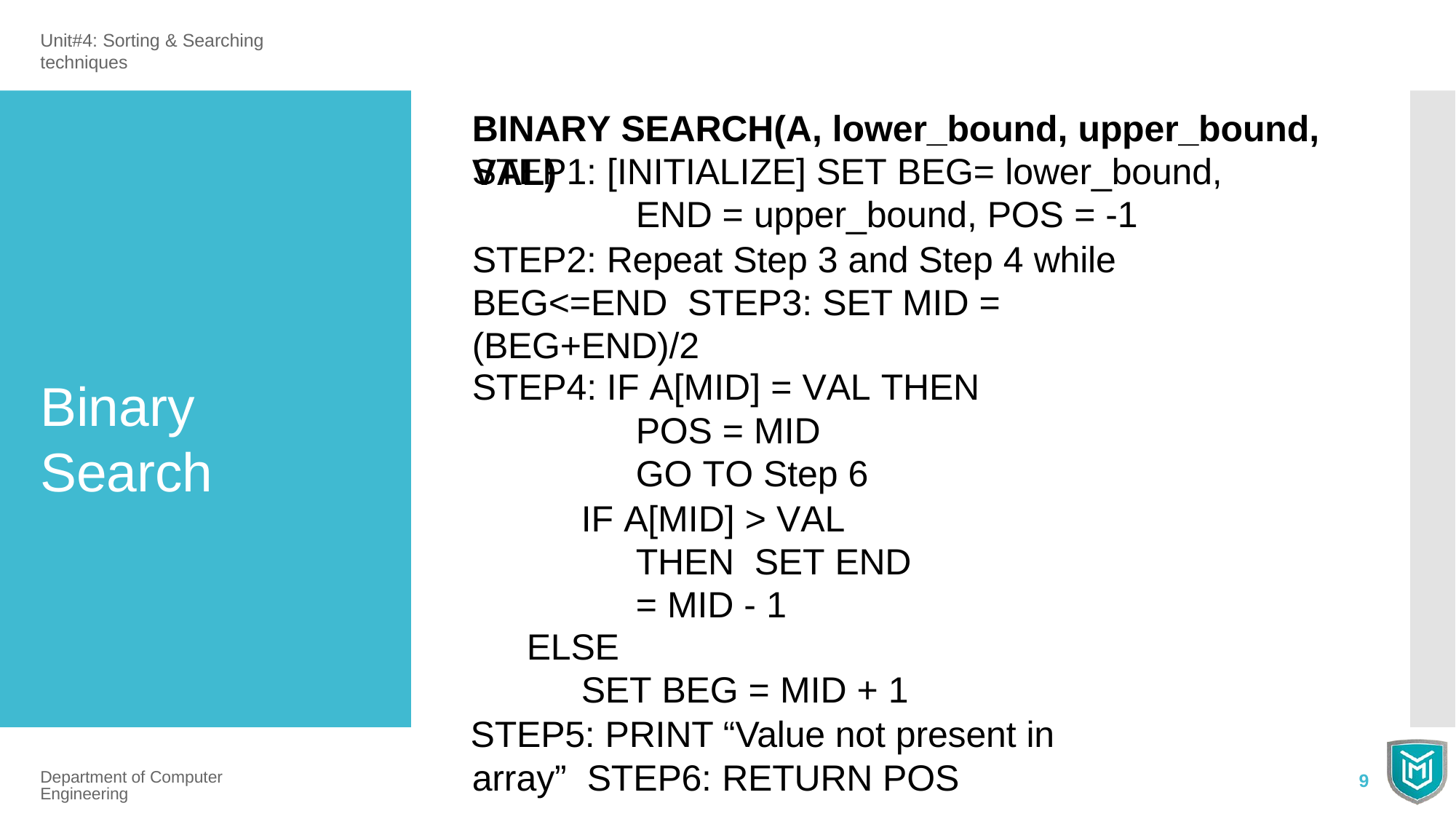

Unit#4: Sorting & Searching techniques
# BINARY SEARCH(A, lower_bound, upper_bound, VAL)
STEP1: [INITIALIZE] SET BEG= lower_bound,
END = upper_bound, POS = -1
STEP2: Repeat Step 3 and Step 4 while BEG<=END  STEP3: SET MID = (BEG+END)/2
STEP4: IF A[MID] = VAL THEN
POS = MID
GO TO Step 6
IF A[MID] > VAL THEN  SET END = MID - 1
ELSE
SET BEG = MID + 1
STEP5: PRINT “Value not present in array”  STEP6: RETURN POS
Binary Search
Department of Computer Engineering
9